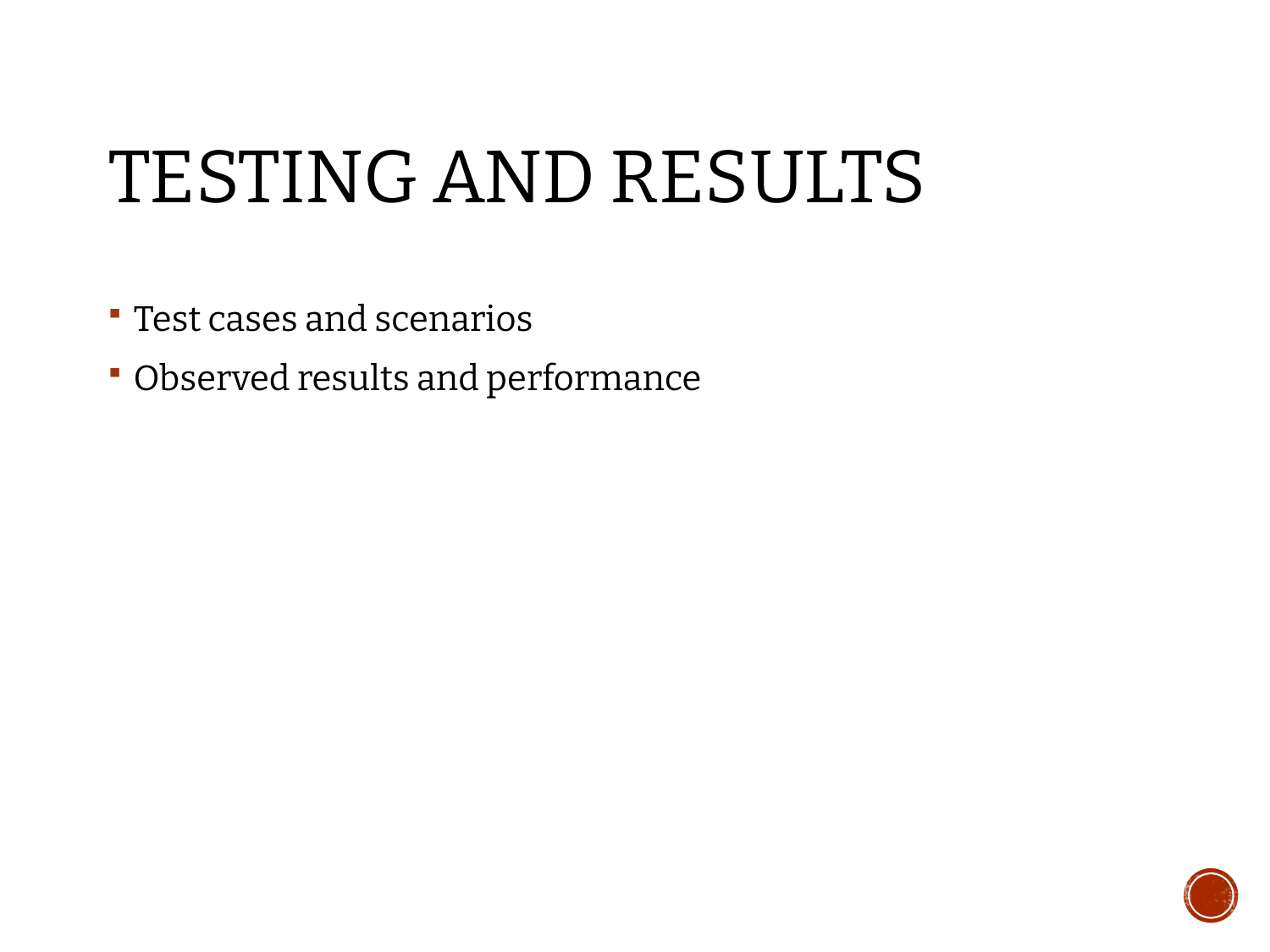

# Testing and Results
Test cases and scenarios
Observed results and performance